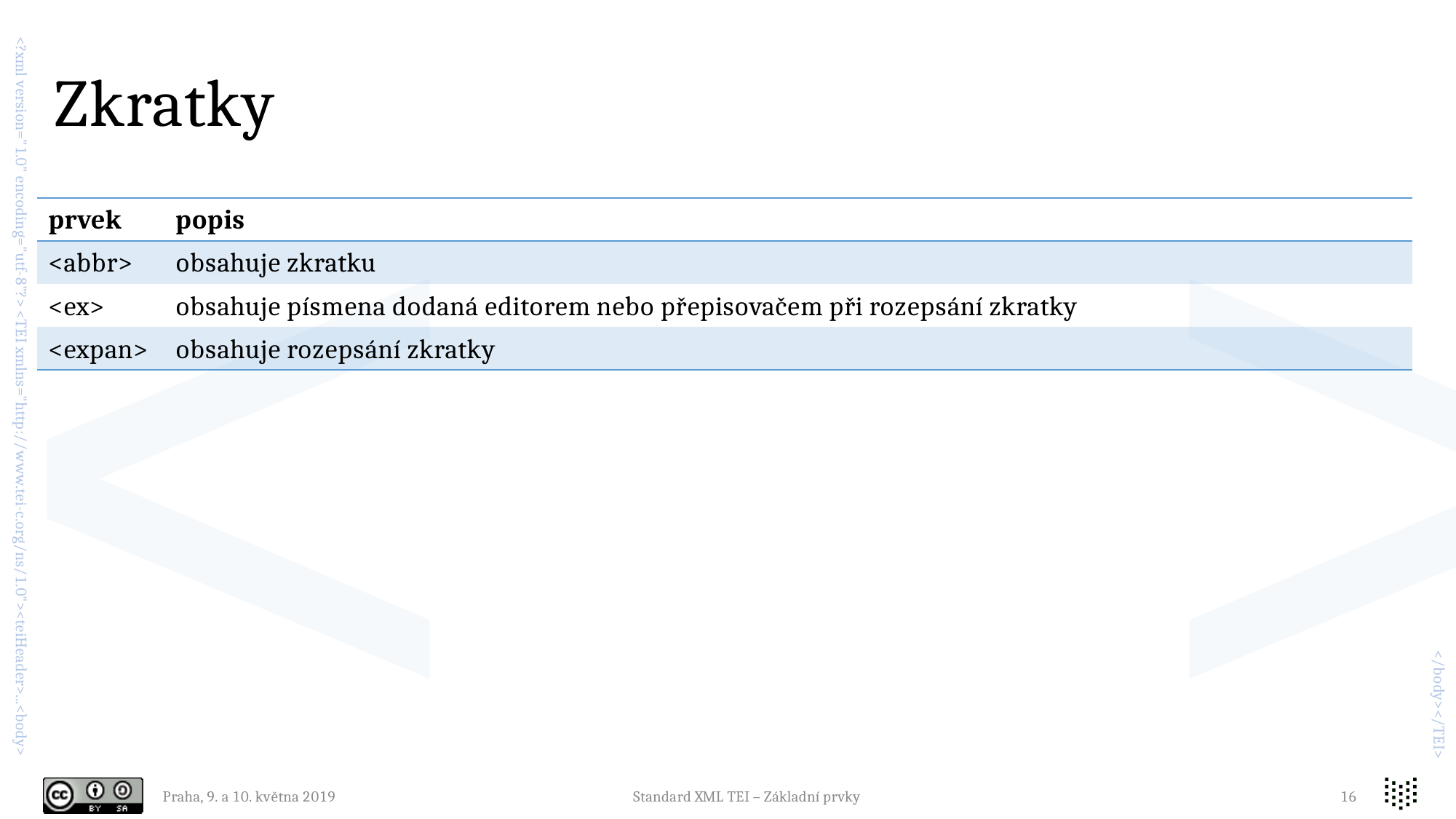

# Zkratky
| prvek | popis |
| --- | --- |
| <abbr> | obsahuje zkratku |
| <ex> | obsahuje písmena dodaná editorem nebo přepisovačem při rozepsání zkratky |
| <expan> | obsahuje rozepsání zkratky |
Praha, 9. a 10. května 2019
Standard XML TEI – Základní prvky
16